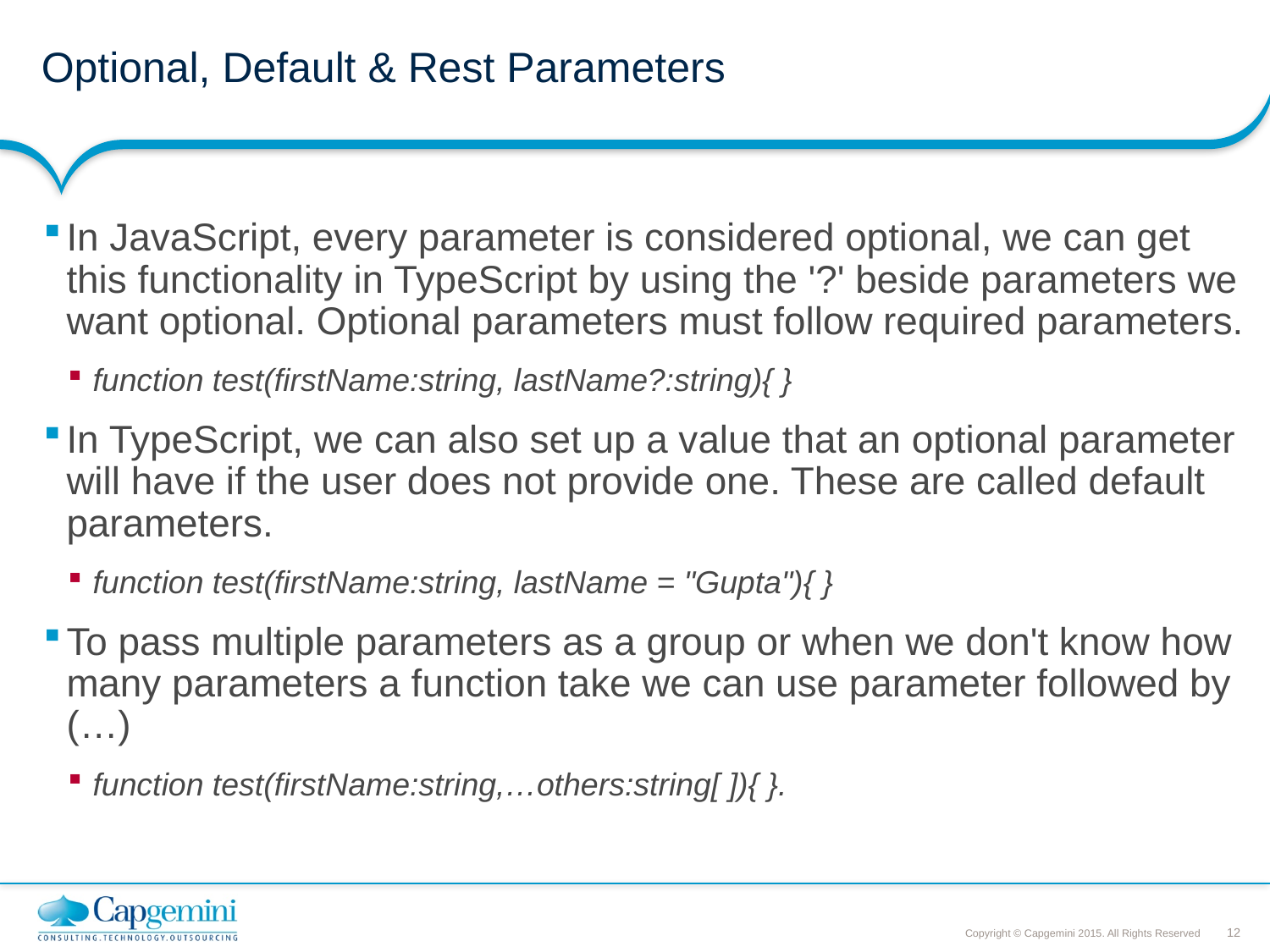

# Optional, Default & Rest Parameters
In JavaScript, every parameter is considered optional, we can get this functionality in TypeScript by using the '?' beside parameters we want optional. Optional parameters must follow required parameters.
function test(firstName:string, lastName?:string){ }
In TypeScript, we can also set up a value that an optional parameter will have if the user does not provide one. These are called default parameters.
function test(firstName:string, lastName = "Gupta"){ }
To pass multiple parameters as a group or when we don't know how many parameters a function take we can use parameter followed by (…)
function test(firstName:string,…others:string[ ]){ }.